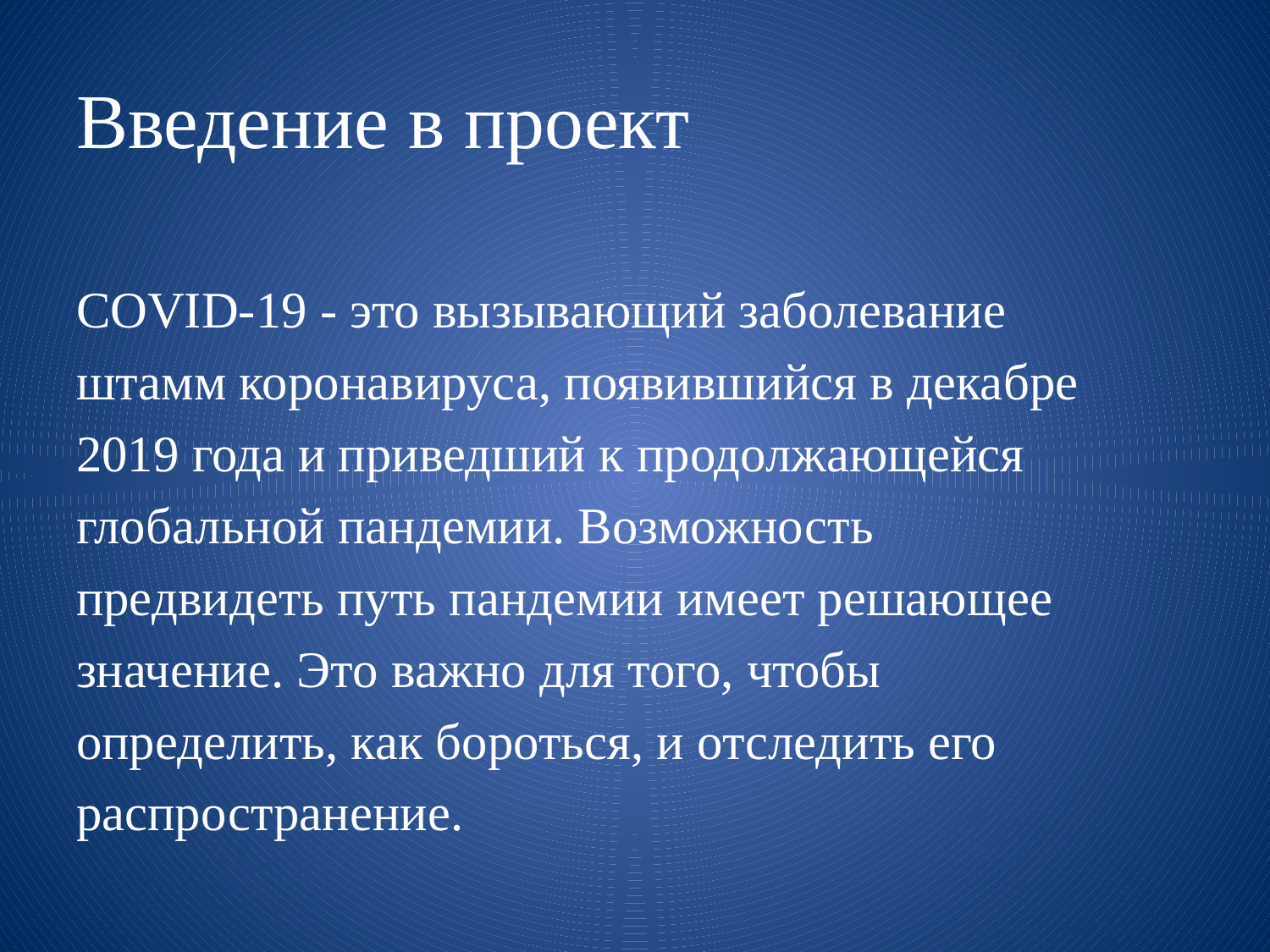

# Введение в проект

COVID-19 - это вызывающий заболевание
штамм коронавируса, появившийся в декабре
2019 года и приведший к продолжающейся
глобальной пандемии. Возможность
предвидеть путь пандемии имеет решающее
значение. Это важно для того, чтобы
определить, как бороться, и отследить его
распространение.